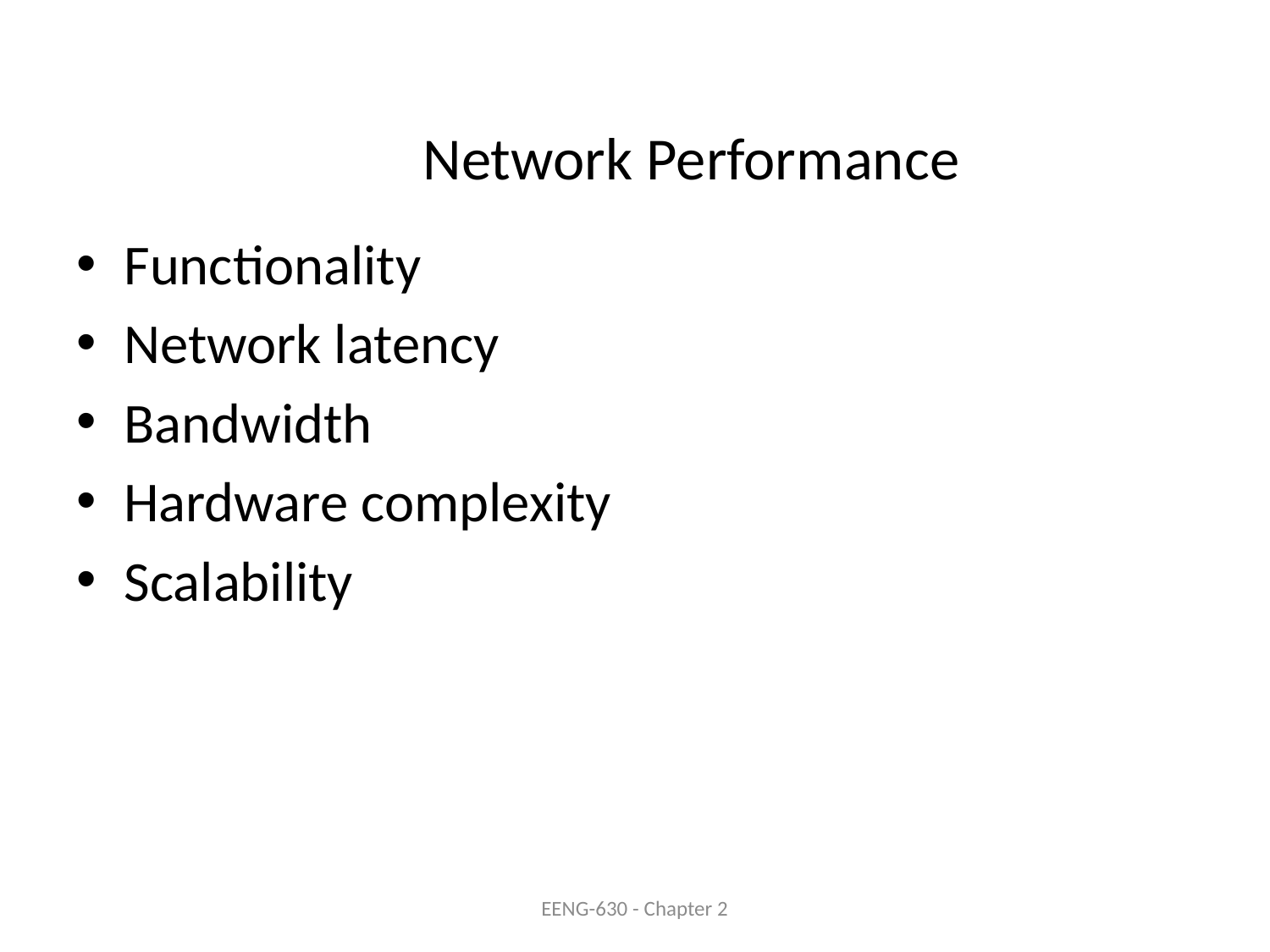

# Network Performance
Functionality
Network latency
Bandwidth
Hardware complexity
Scalability
EENG-630 - Chapter 2